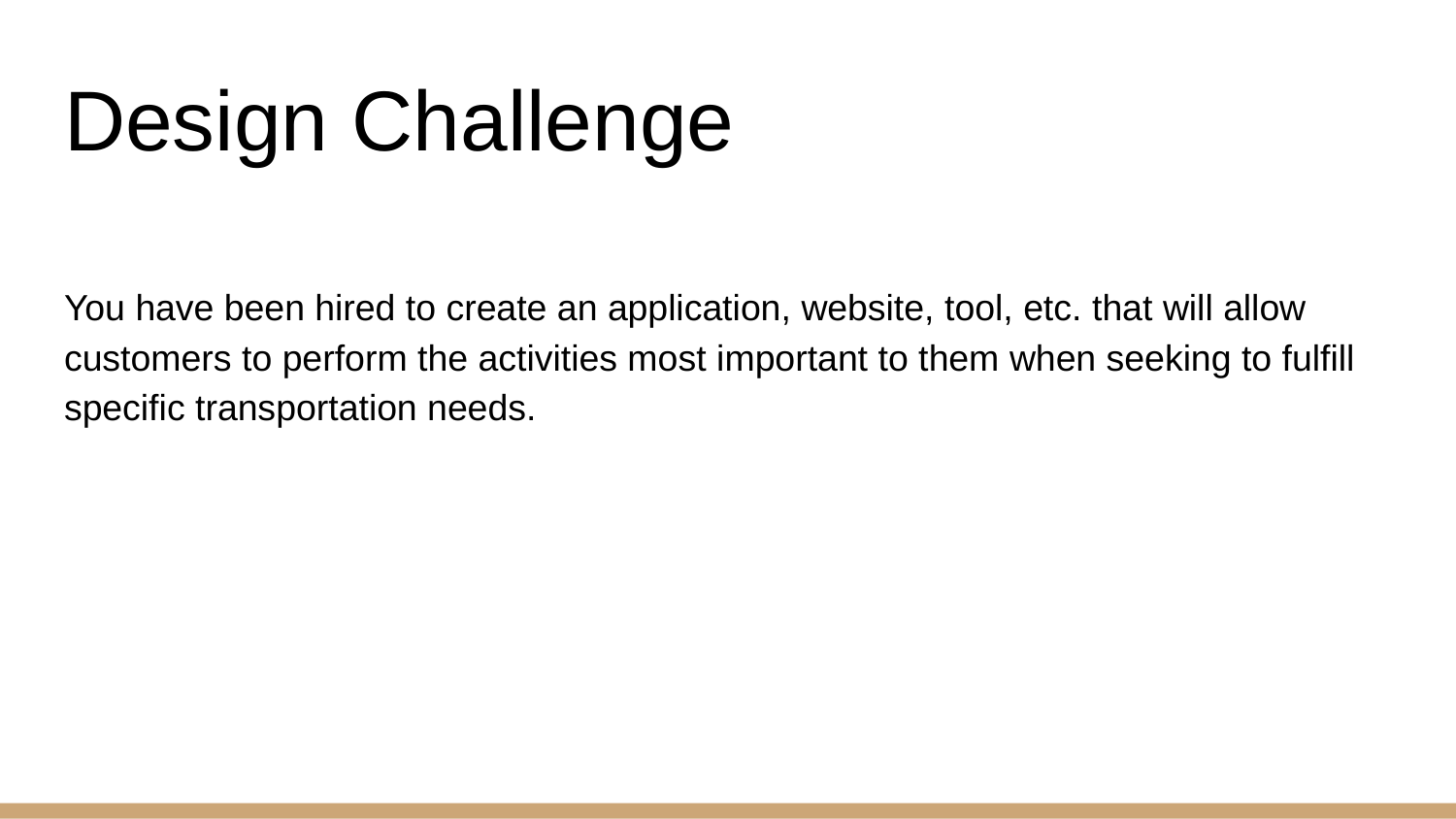

# Design Challenge
You have been hired to create an application, website, tool, etc. that will allow customers to perform the activities most important to them when seeking to fulfill specific transportation needs.